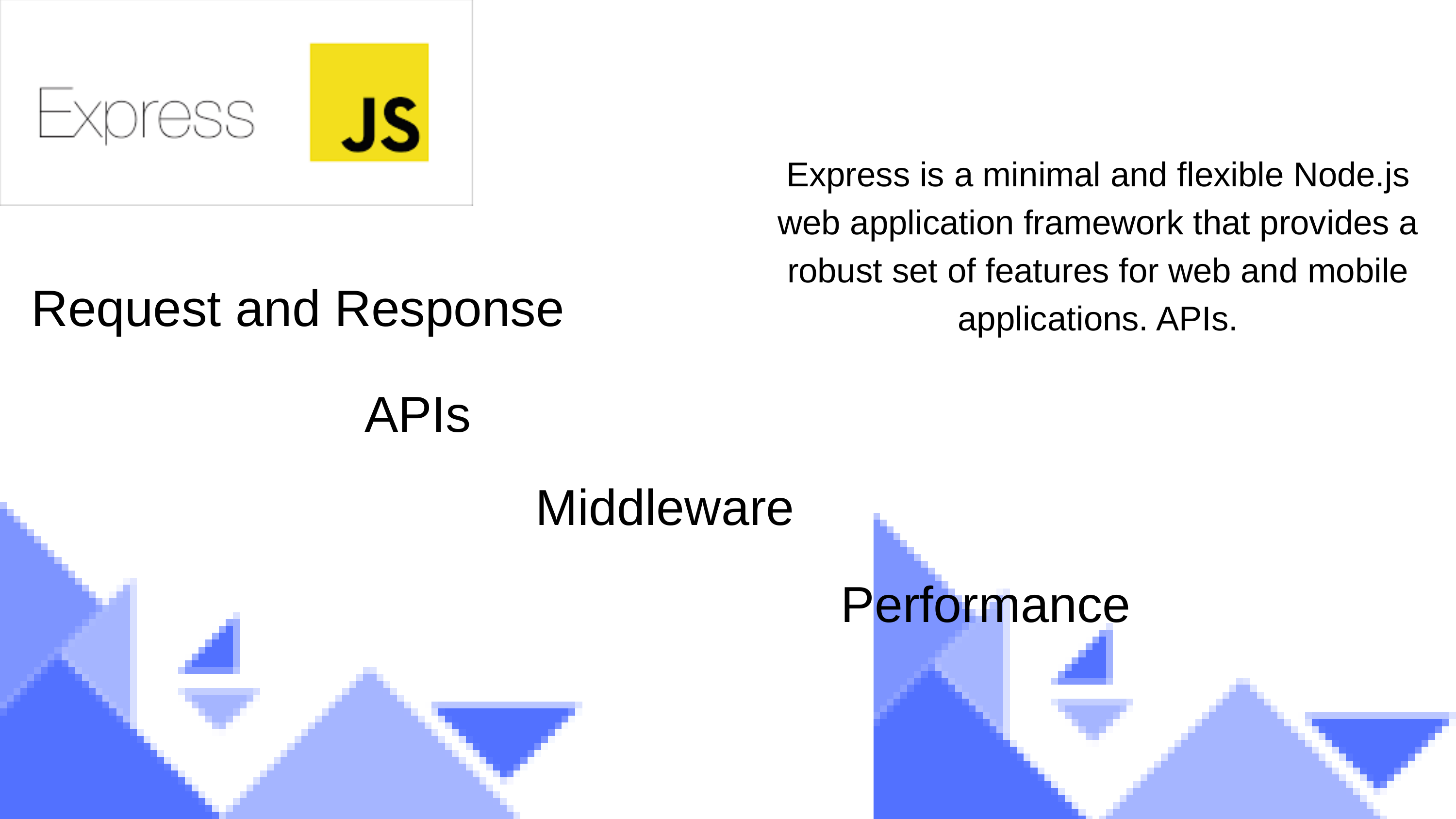

Express is a minimal and flexible Node.js web application framework that provides a robust set of features for web and mobile applications. APIs.
Request and Response
APIs

Middleware

Performance